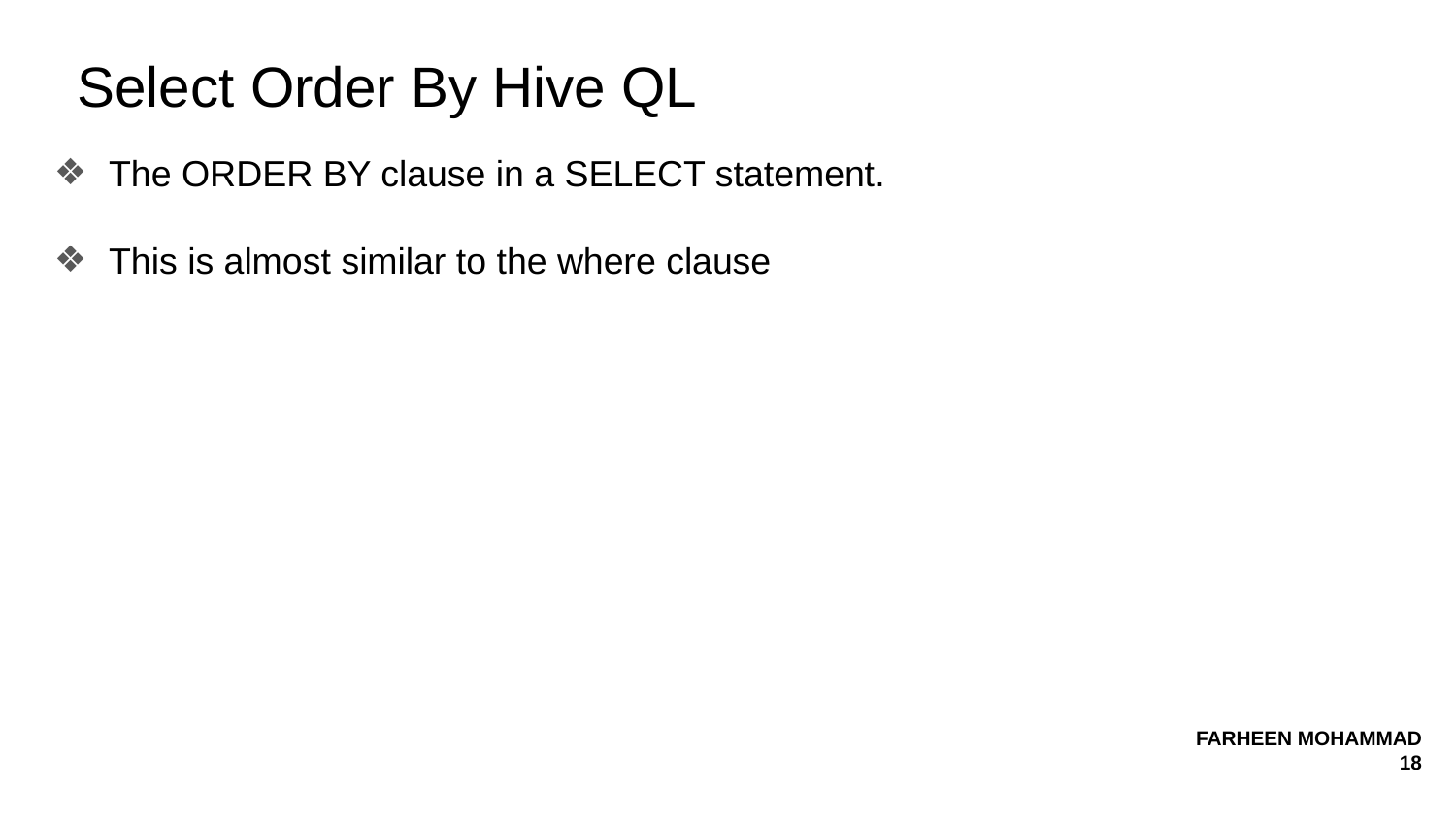

# Select Order By Hive QL
The ORDER BY clause in a SELECT statement.

This is almost similar to the where clause

FARHEEN MOHAMMAD
 18